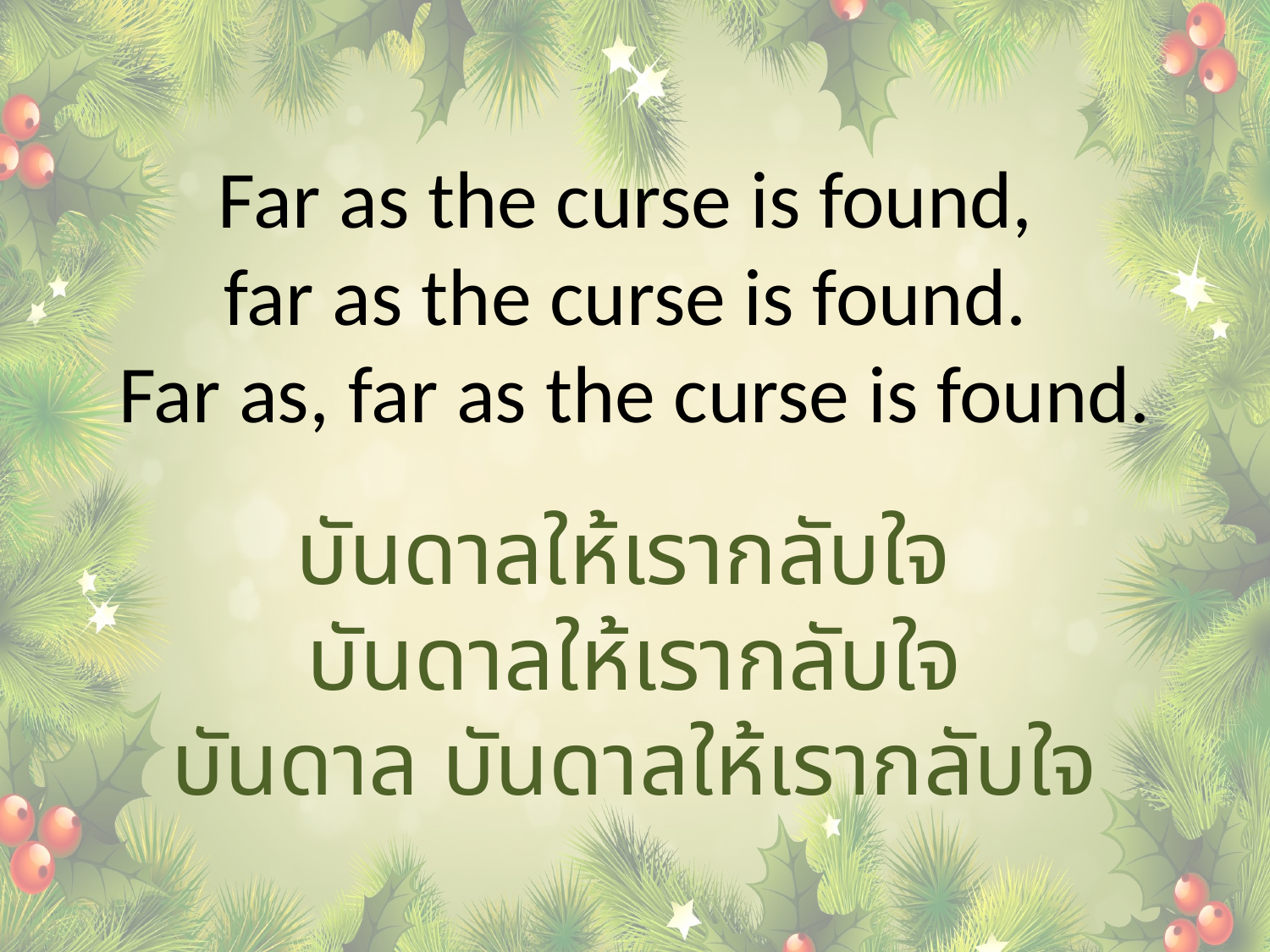

Far as the curse is found,
far as the curse is found.
Far as, far as the curse is found.
บันดาลให้เรากลับใจ
บันดาลให้เรากลับใจ
บันดาล บันดาลให้เรากลับใจ